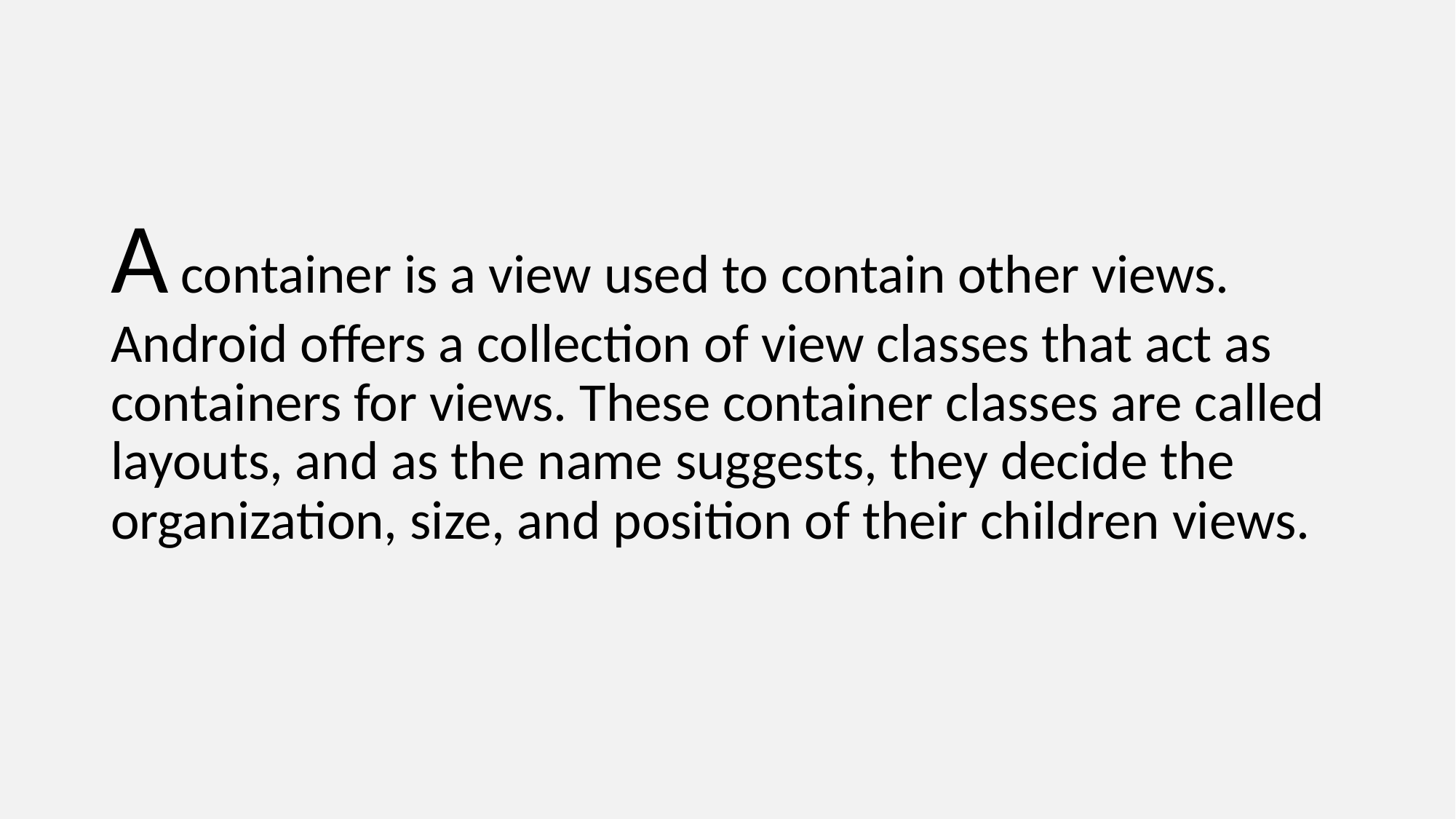

# A container is a view used to contain other views. Android offers a collection of view classes that act as containers for views. These container classes are called layouts, and as the name suggests, they decide the organization, size, and position of their children views.